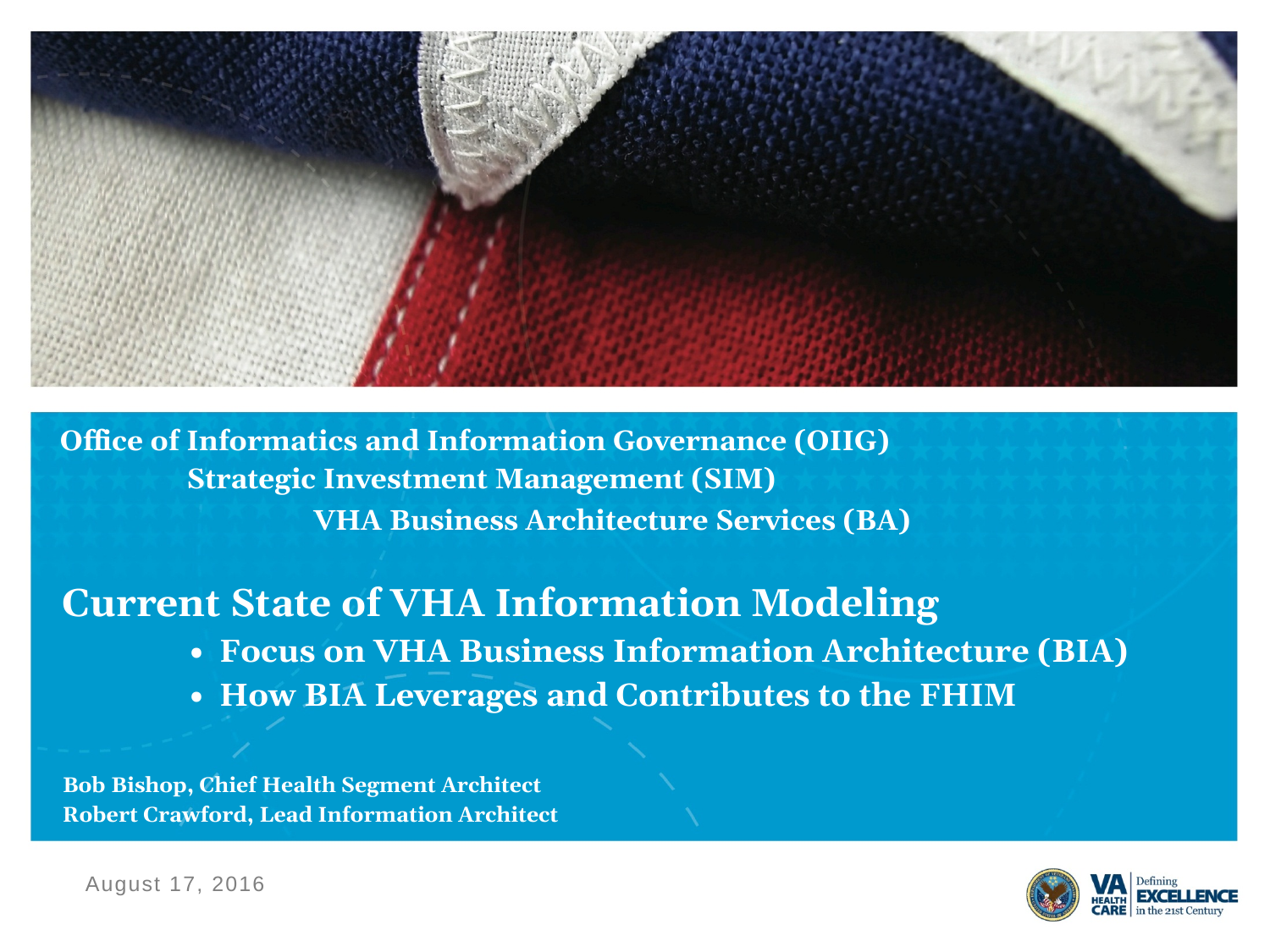

# Office of Informatics and Information Governance (OIIG) Strategic Investment Management (SIM) VHA Business Architecture Services (BA)
Current State of VHA Information Modeling
	•  Focus on VHA Business Information Architecture (BIA)
	•  How BIA Leverages and Contributes to the FHIM

Bob Bishop, Chief Health Segment Architect
Robert Crawford, Lead Information Architect

   August 17, 2016
August 17, 2016